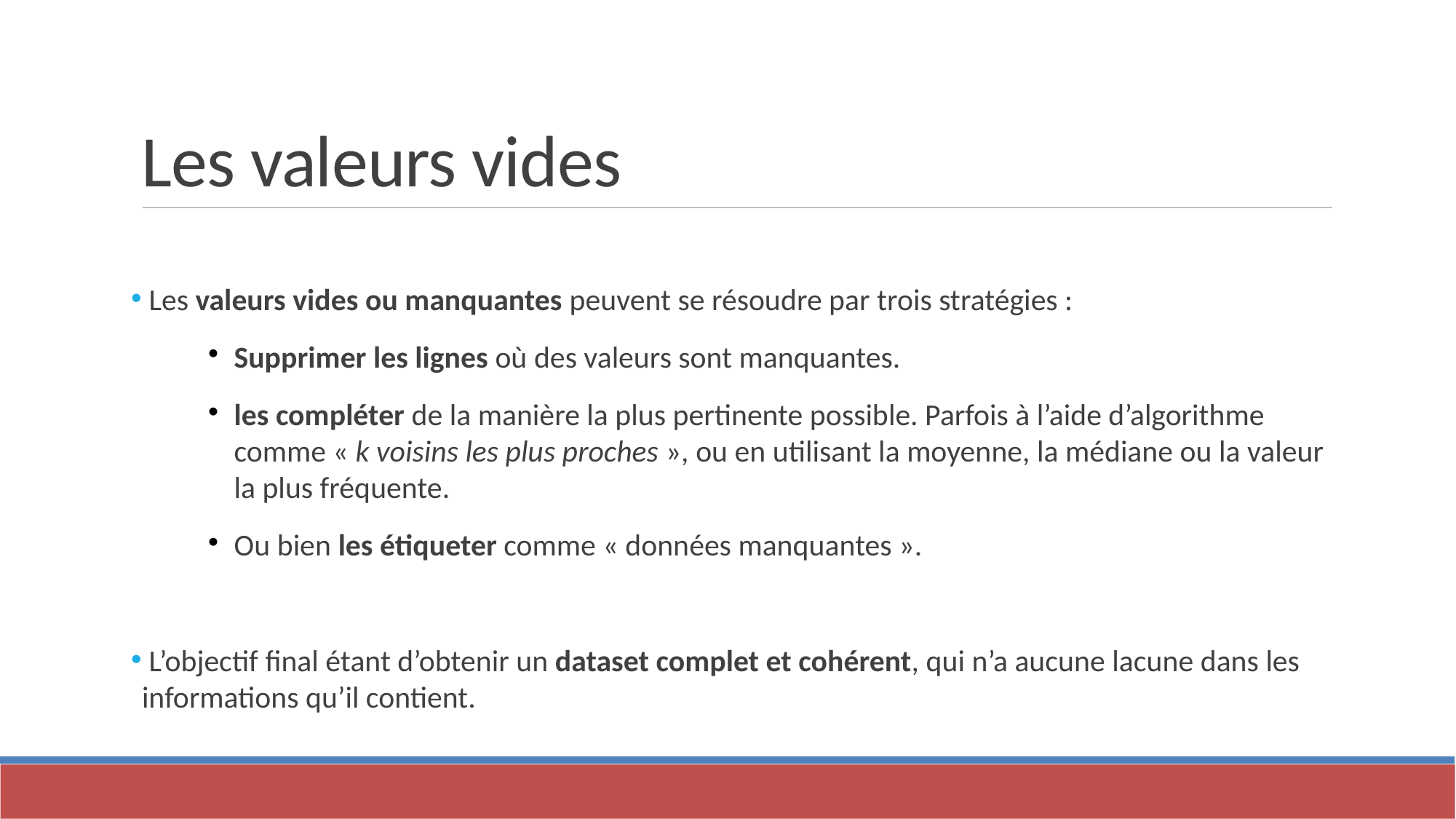

Les valeurs vides

 Les valeurs vides ou manquantes peuvent se résoudre par trois stratégies :
Supprimer les lignes où des valeurs sont manquantes.
les compléter de la manière la plus pertinente possible. Parfois à l’aide d’algorithme comme « k voisins les plus proches », ou en utilisant la moyenne, la médiane ou la valeur la plus fréquente.
Ou bien les étiqueter comme « données manquantes ».

 L’objectif final étant d’obtenir un dataset complet et cohérent, qui n’a aucune lacune dans les informations qu’il contient.